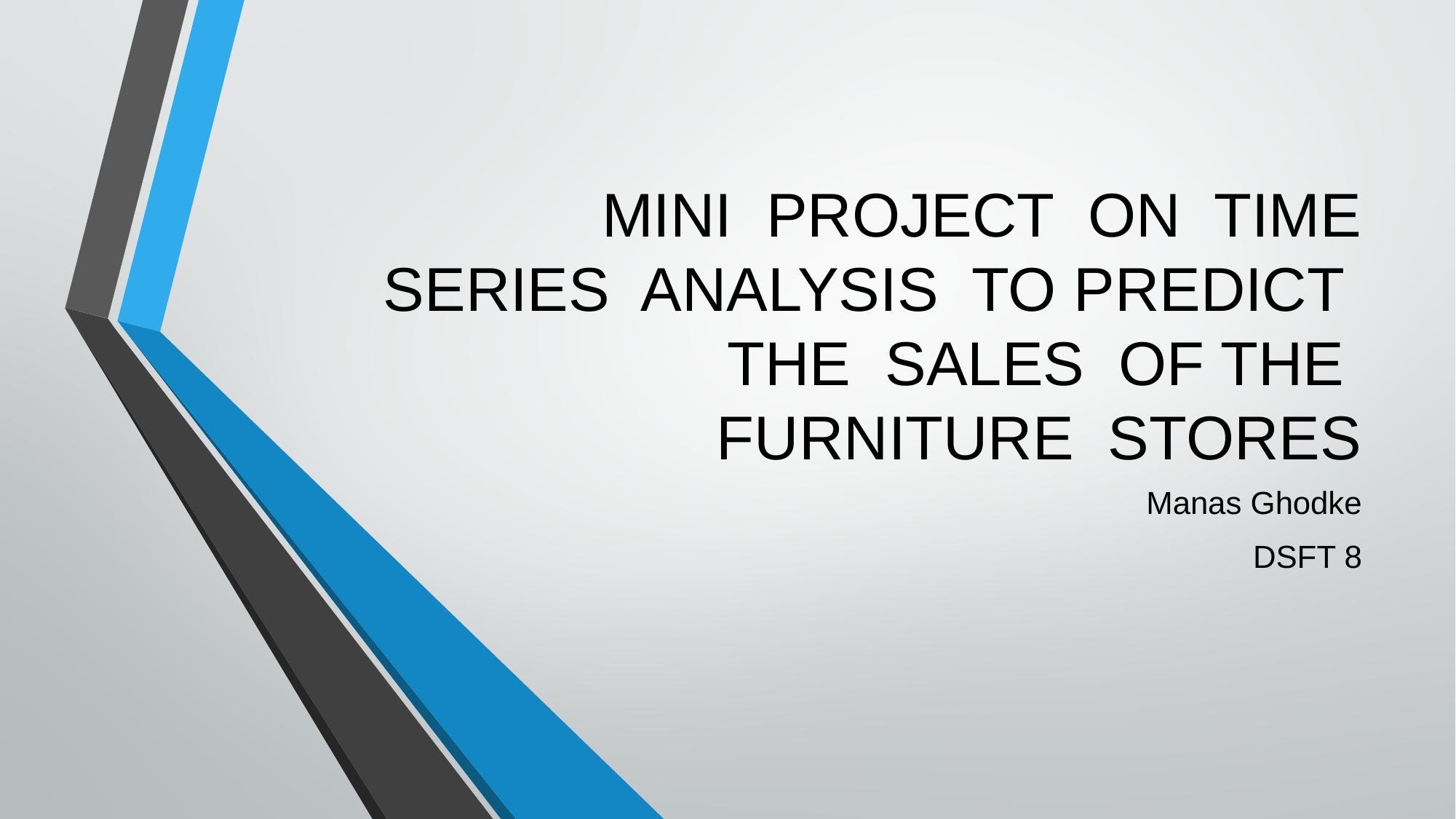

# MINI  PROJECT  ON  TIME SERIES  ANALYSIS  TO PREDICT  THE  SALES  OF THE  FURNITURE  STORES
Manas Ghodke
DSFT 8